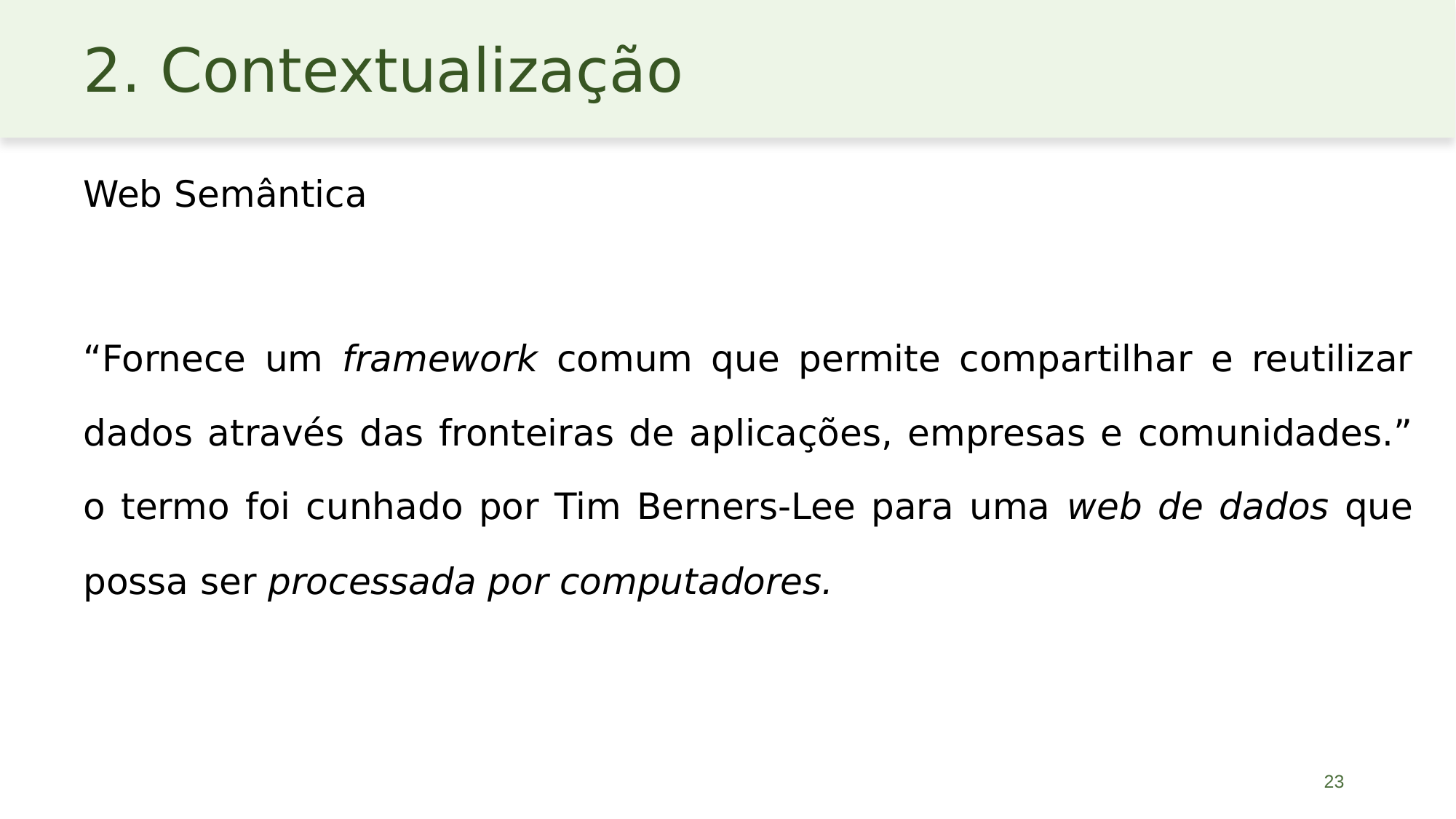

# 2. Contextualização
Web Semântica
“Fornece um framework comum que permite compartilhar e reutilizar dados através das fronteiras de aplicações, empresas e comunidades.” o termo foi cunhado por Tim Berners-Lee para uma web de dados que possa ser processada por computadores.
23